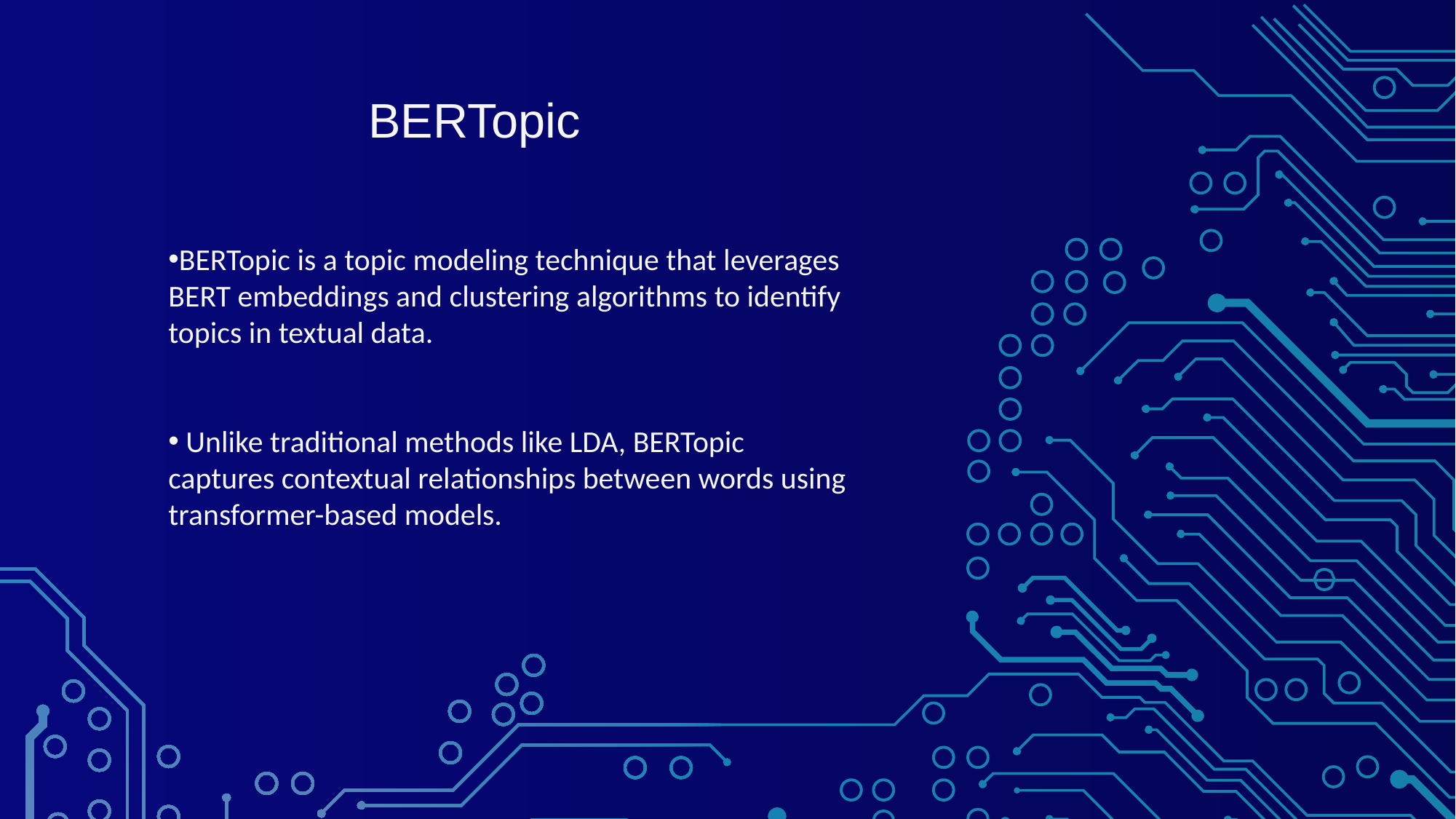

BERTopic
BERTopic is a topic modeling technique that leverages BERT embeddings and clustering algorithms to identify topics in textual data.

 Unlike traditional methods like LDA, BERTopic captures contextual relationships between words using transformer-based models.